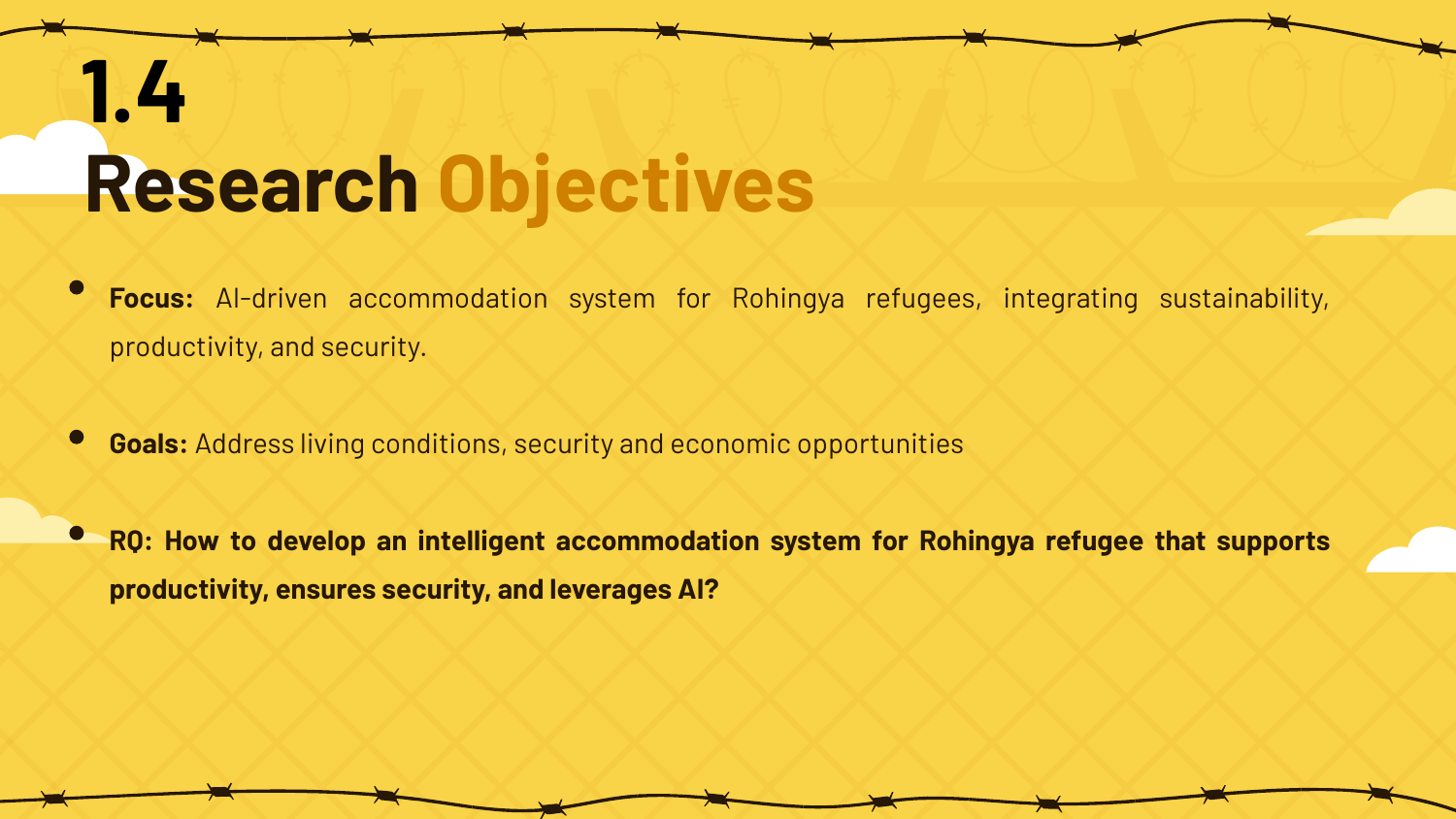

1.4
# Research Objectives
Focus: AI-driven accommodation system for Rohingya refugees, integrating sustainability, productivity, and security.

Goals: Address living conditions, security and economic opportunities

RQ: How to develop an intelligent accommodation system for Rohingya refugee that supports productivity, ensures security, and leverages AI?